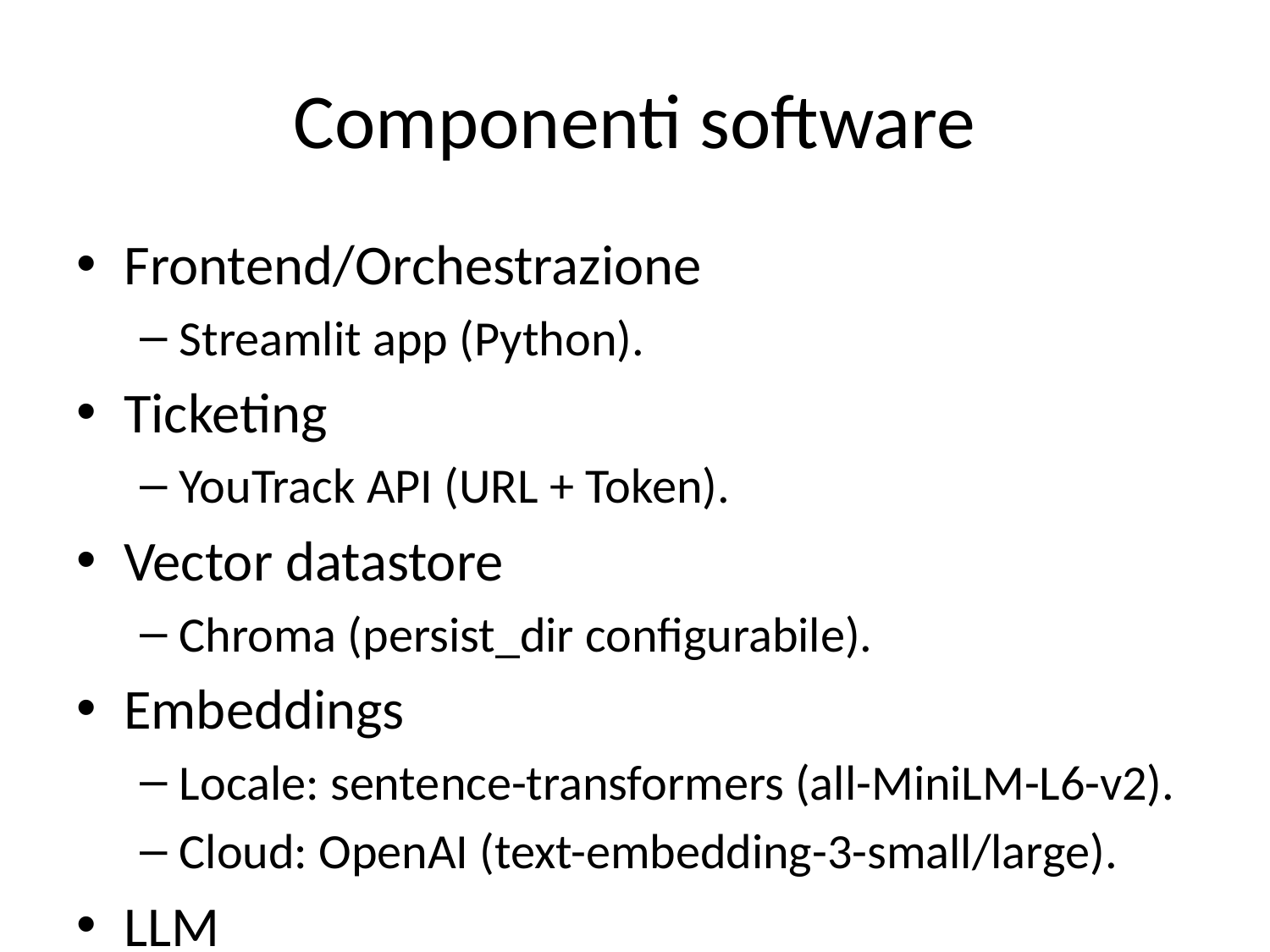

# Componenti software
Frontend/Orchestrazione
Streamlit app (Python).
Ticketing
YouTrack API (URL + Token).
Vector datastore
Chroma (persist_dir configurabile).
Embeddings
Locale: sentence-transformers (all-MiniLM-L6-v2).
Cloud: OpenAI (text-embedding-3-small/large).
LLM
OpenAI (cloud).
Ollama (locale).
Memoria soluzioni
Collection separata 'memories' per playbook.
Preferenze
.app_prefs.json per impostazioni non sensibili.